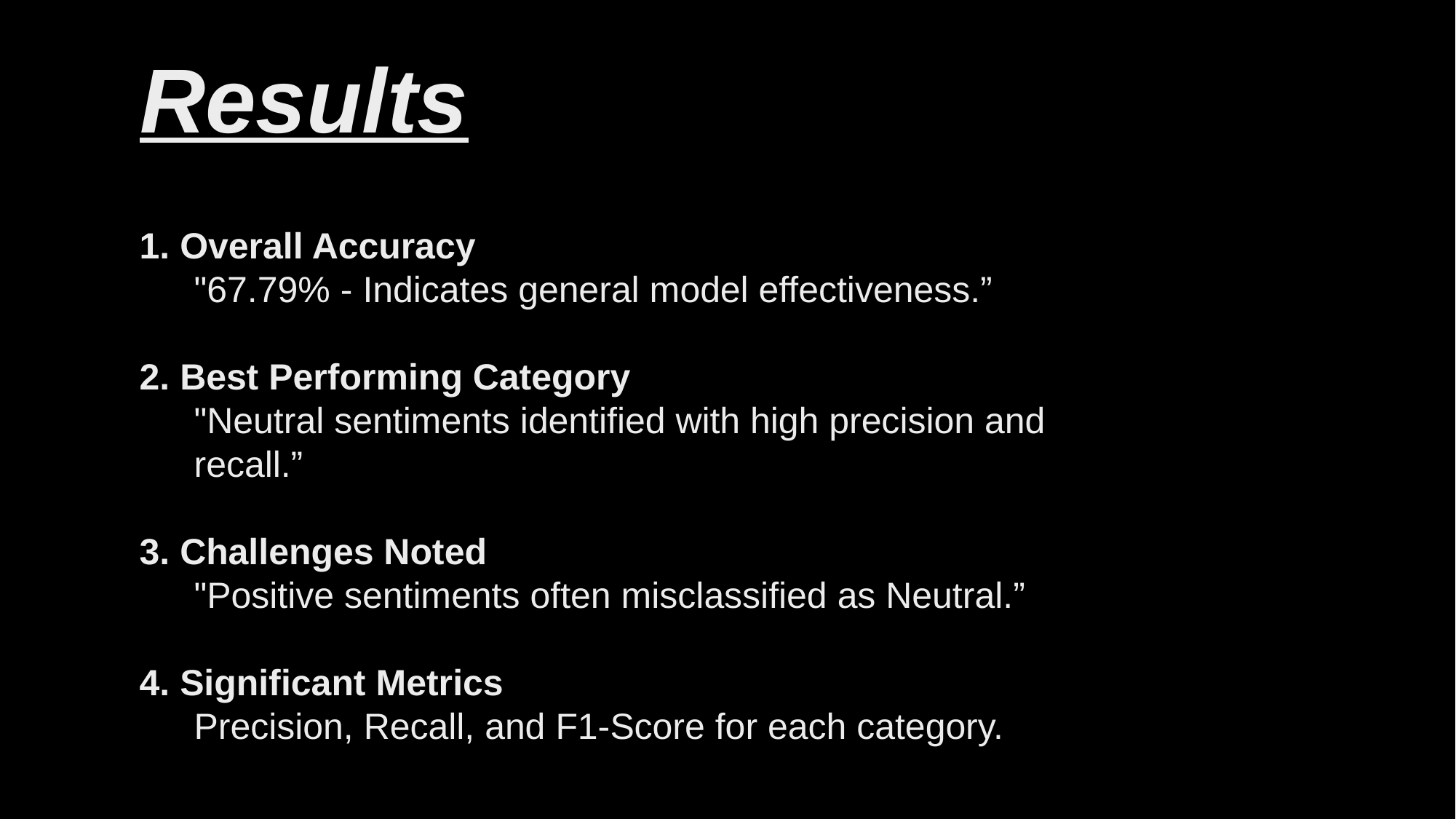

Results
 Overall Accuracy
"67.79% - Indicates general model effectiveness.”

 Best Performing Category
"Neutral sentiments identified with high precision and recall.”

 Challenges Noted
"Positive sentiments often misclassified as Neutral.”

 Significant Metrics
Precision, Recall, and F1-Score for each category.